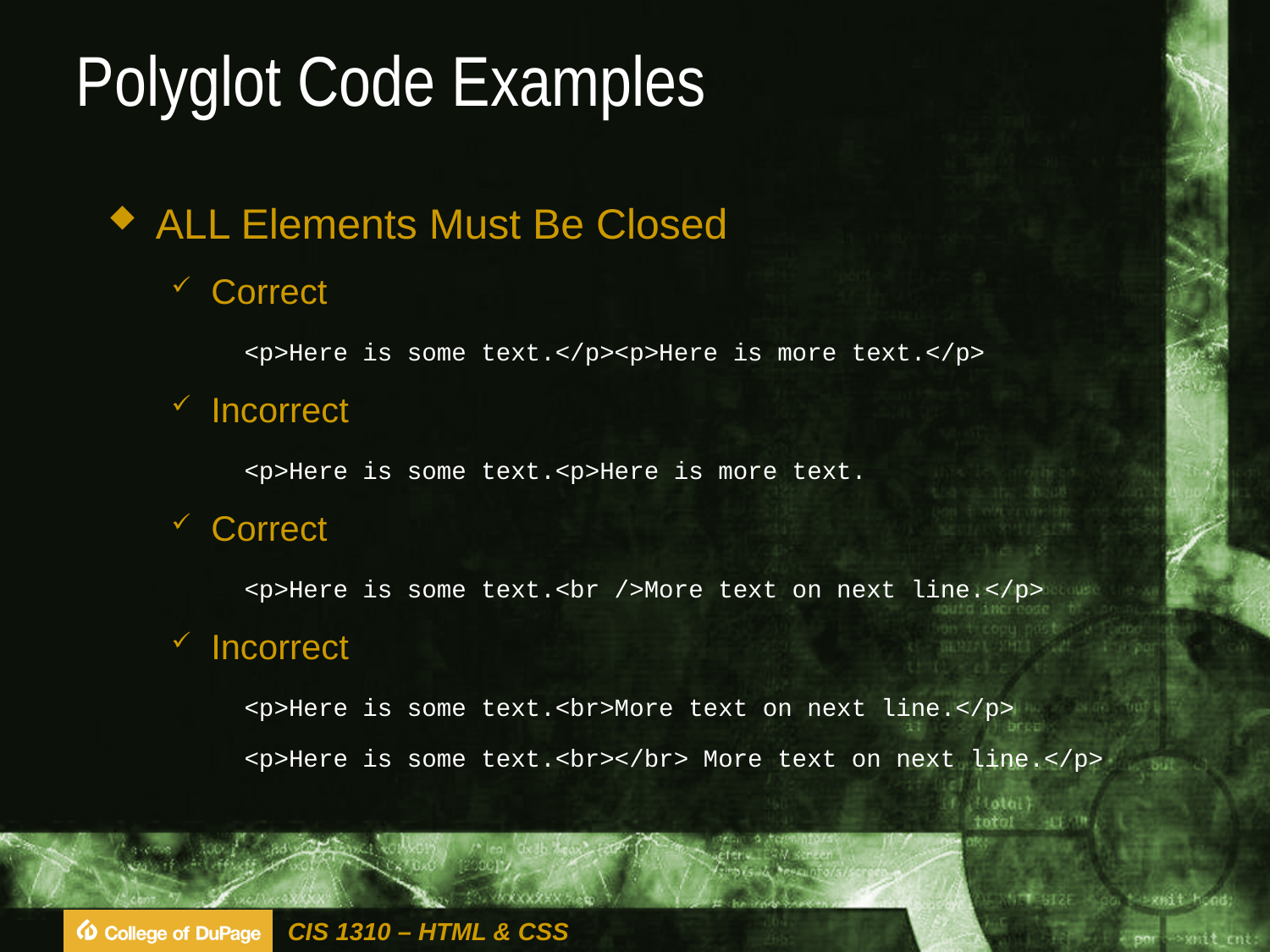

# Polyglot Code Examples
ALL Elements Must Be Closed
Correct
	<p>Here is some text.</p><p>Here is more text.</p>
Incorrect
	<p>Here is some text.<p>Here is more text.
Correct
	<p>Here is some text.<br />More text on next line.</p>
Incorrect
	<p>Here is some text.<br>More text on next line.</p>
	<p>Here is some text.<br></br> More text on next line.</p>